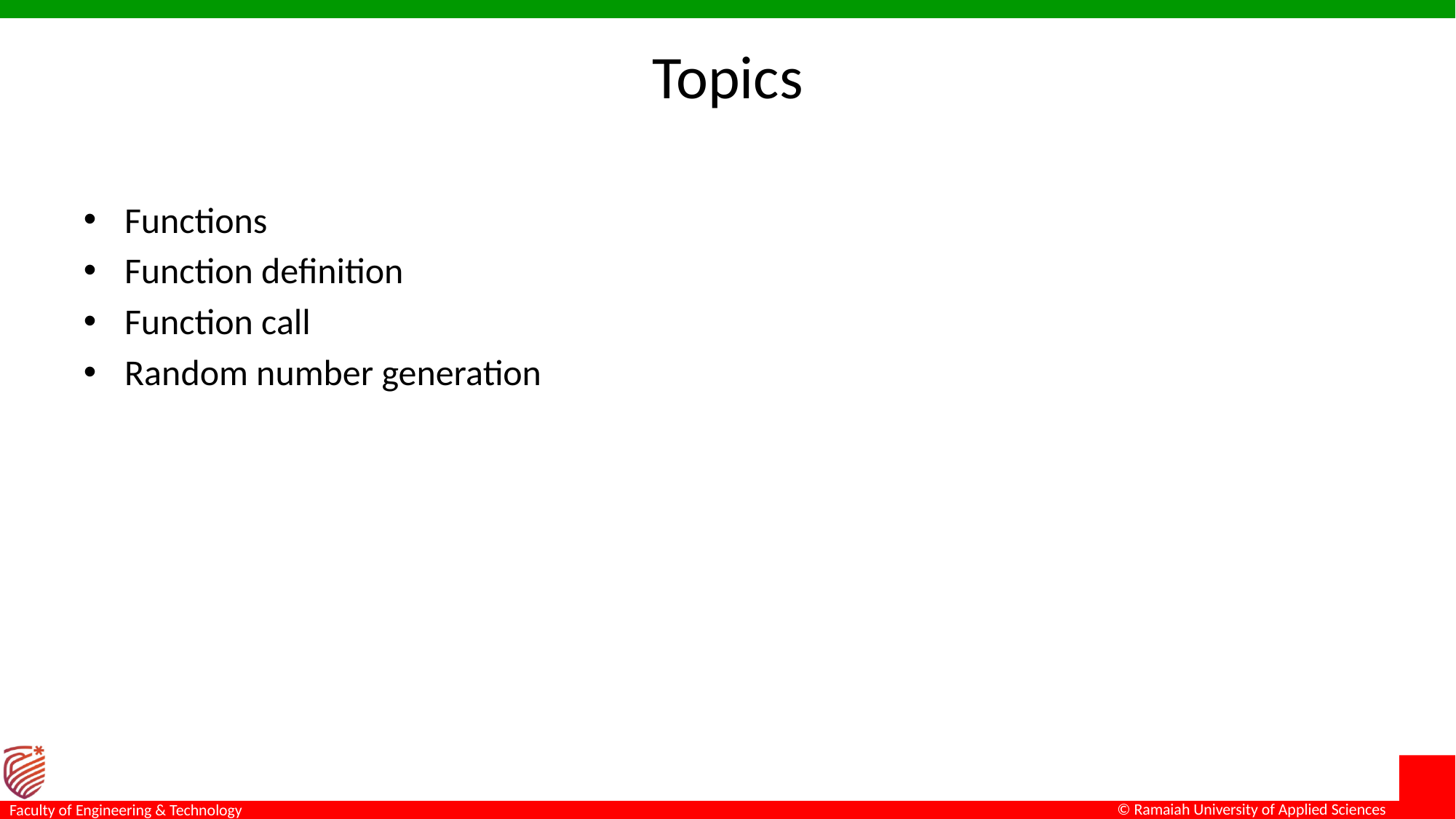

# Topics
Functions
Function definition
Function call
Random number generation